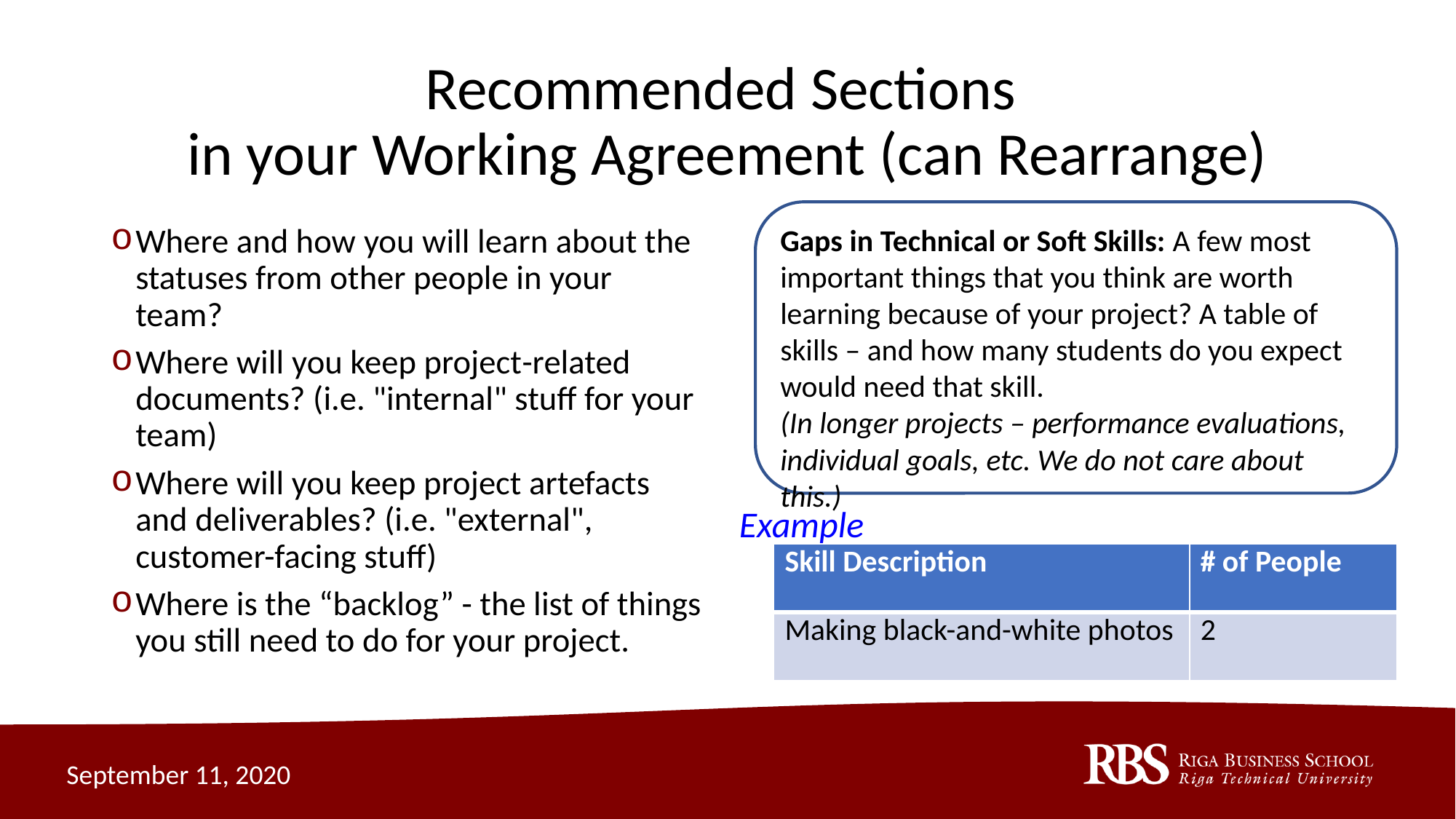

# Recommended Sections in your Working Agreement (can Rearrange)
Gaps in Technical or Soft Skills: A few most important things that you think are worth learning because of your project? A table of skills – and how many students do you expect  would need that skill.
(In longer projects – performance evaluations, individual goals, etc. We do not care about this.)
Where and how you will learn about the statuses from other people in your team?
Where will you keep project-related documents? (i.e. "internal" stuff for your team)
Where will you keep project artefacts and deliverables? (i.e. "external", customer-facing stuff)
Where is the “backlog” - the list of things you still need to do for your project.
Example
| Skill Description | # of People |
| --- | --- |
| Making black-and-white photos | 2 |
September 11, 2020